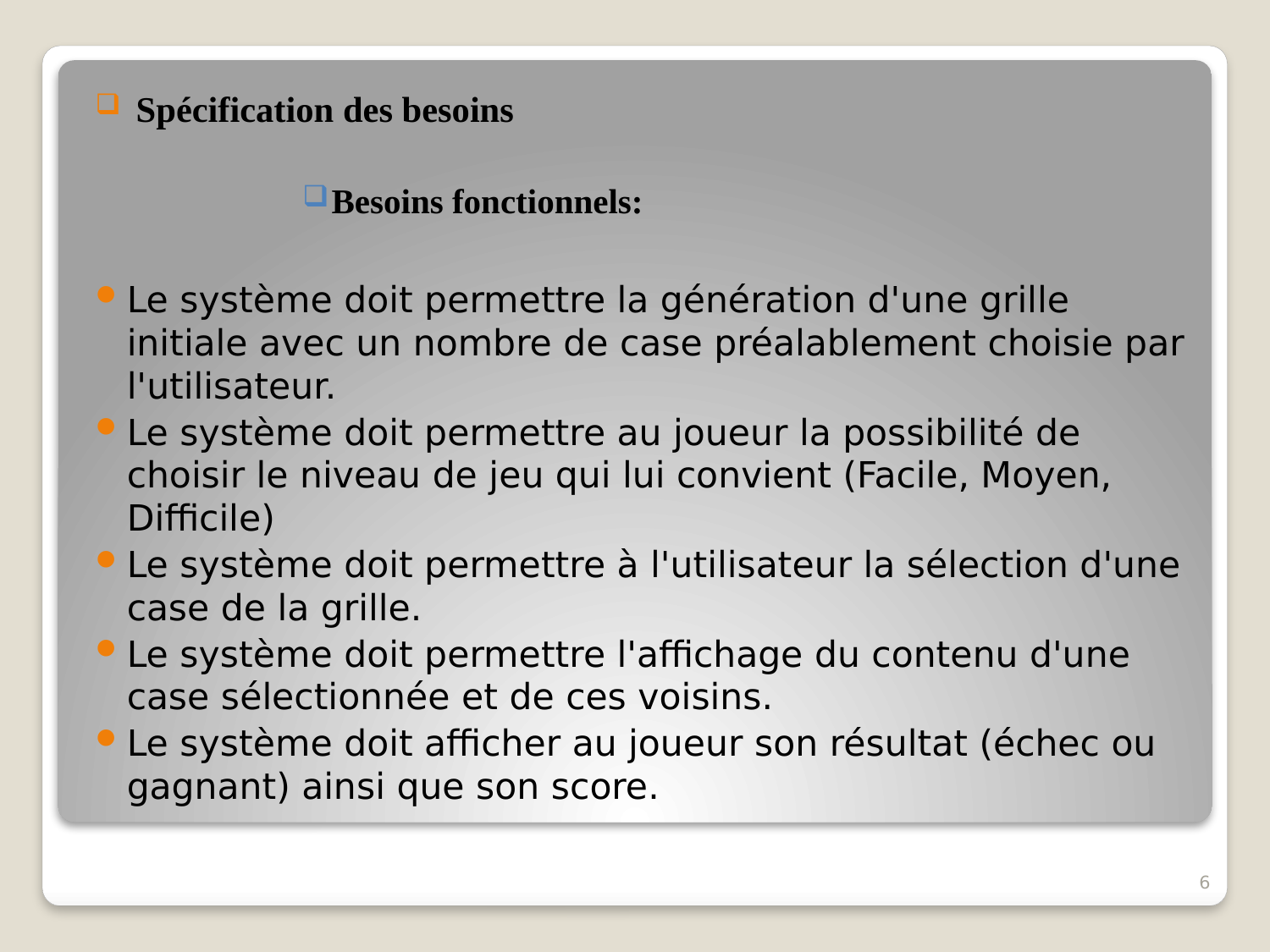

Spécification des besoins

 Besoins fonctionnels:

Le système doit permettre la génération d'une grille initiale avec un nombre de case préalablement choisie par l'utilisateur.
Le système doit permettre au joueur la possibilité de choisir le niveau de jeu qui lui convient (Facile, Moyen, Difficile)
Le système doit permettre à l'utilisateur la sélection d'une case de la grille.
Le système doit permettre l'affichage du contenu d'une case sélectionnée et de ces voisins.
Le système doit afficher au joueur son résultat (échec ou gagnant) ainsi que son score.

6